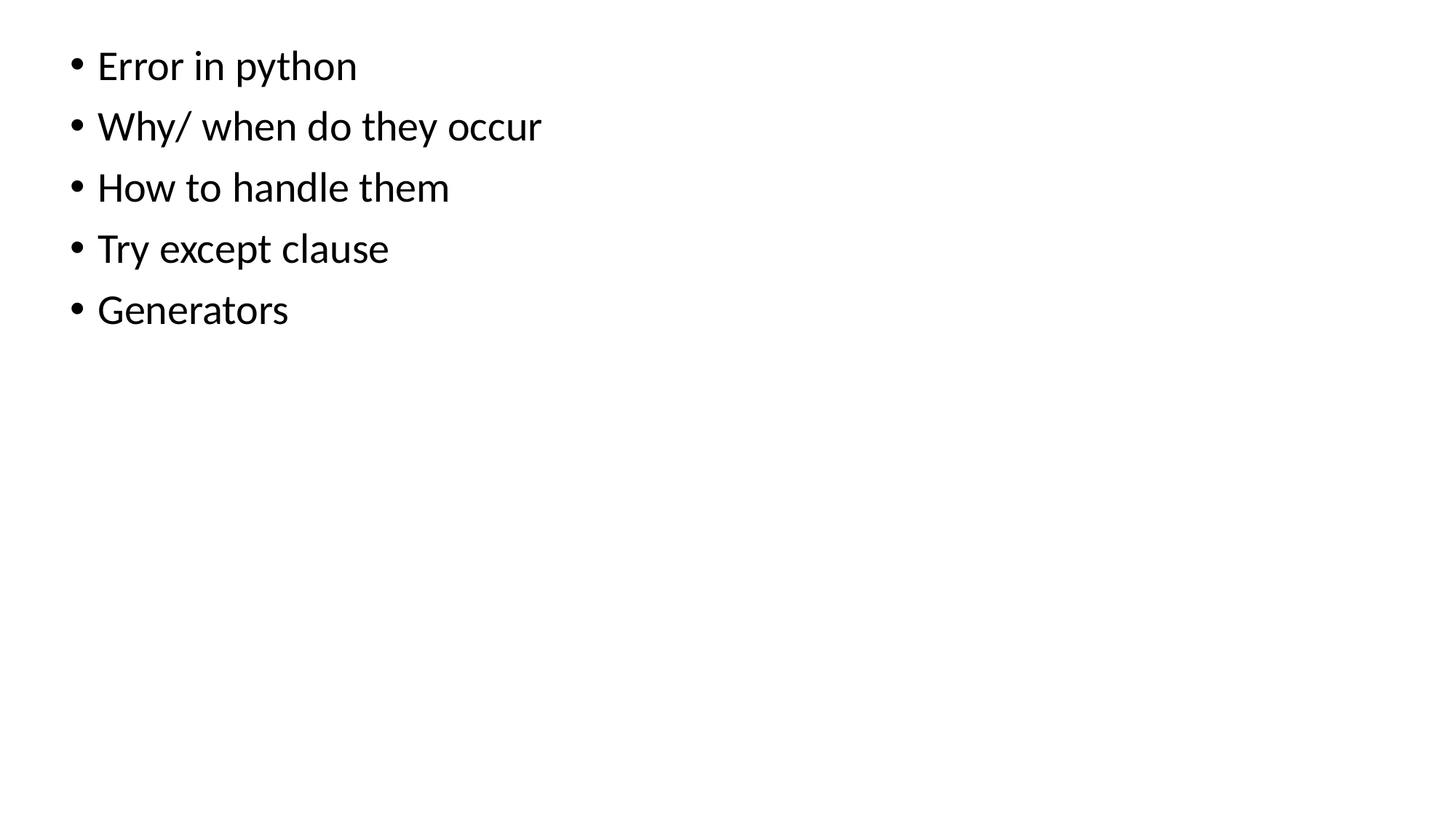

Error in python
Why/ when do they occur
How to handle them
Try except clause
Generators